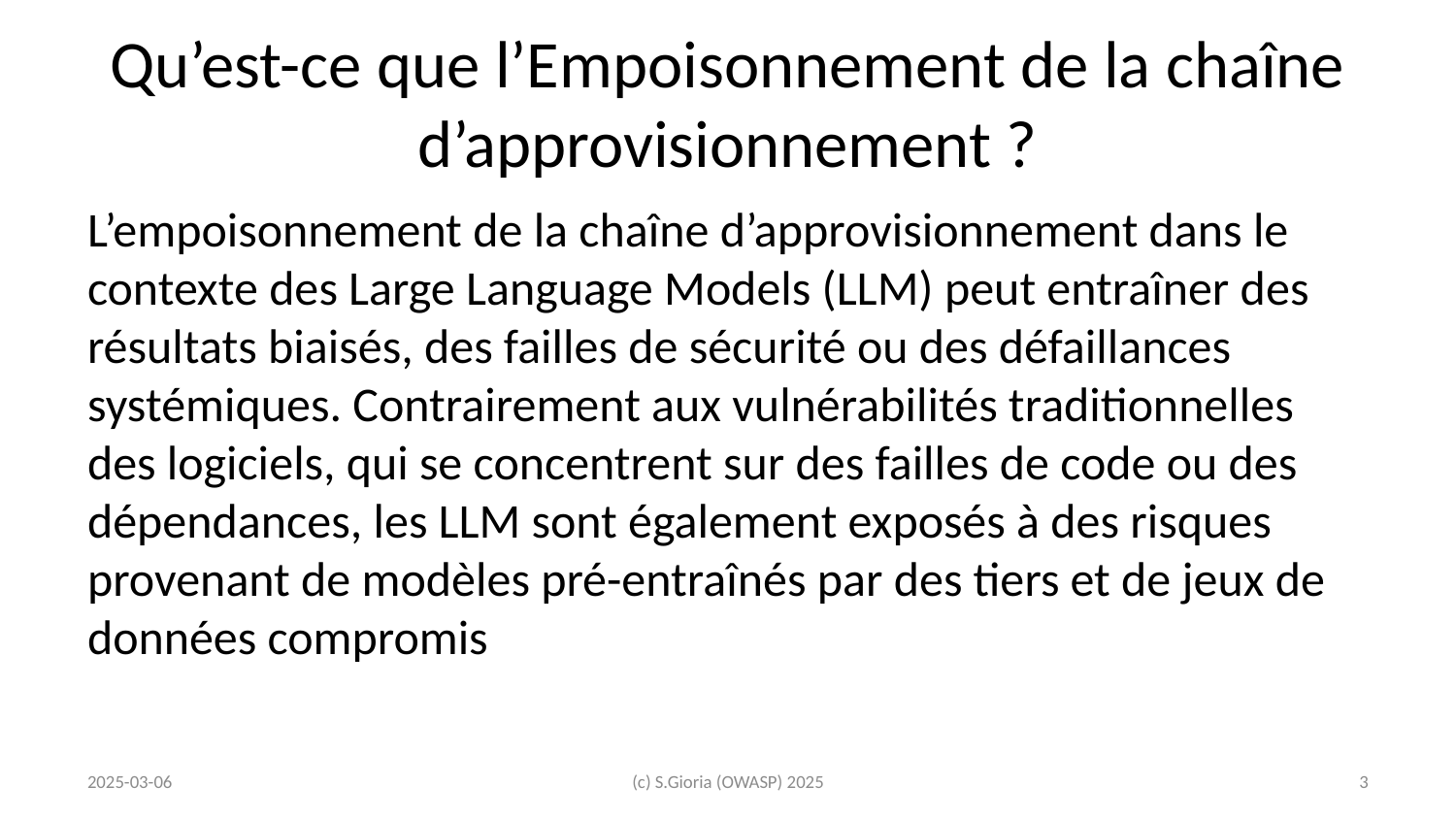

# Qu’est-ce que l’Empoisonnement de la chaîne d’approvisionnement ?
L’empoisonnement de la chaîne d’approvisionnement dans le contexte des Large Language Models (LLM) peut entraîner des résultats biaisés, des failles de sécurité ou des défaillances systémiques. Contrairement aux vulnérabilités traditionnelles des logiciels, qui se concentrent sur des failles de code ou des dépendances, les LLM sont également exposés à des risques provenant de modèles pré-entraînés par des tiers et de jeux de données compromis
2025-03-06
(c) S.Gioria (OWASP) 2025
3